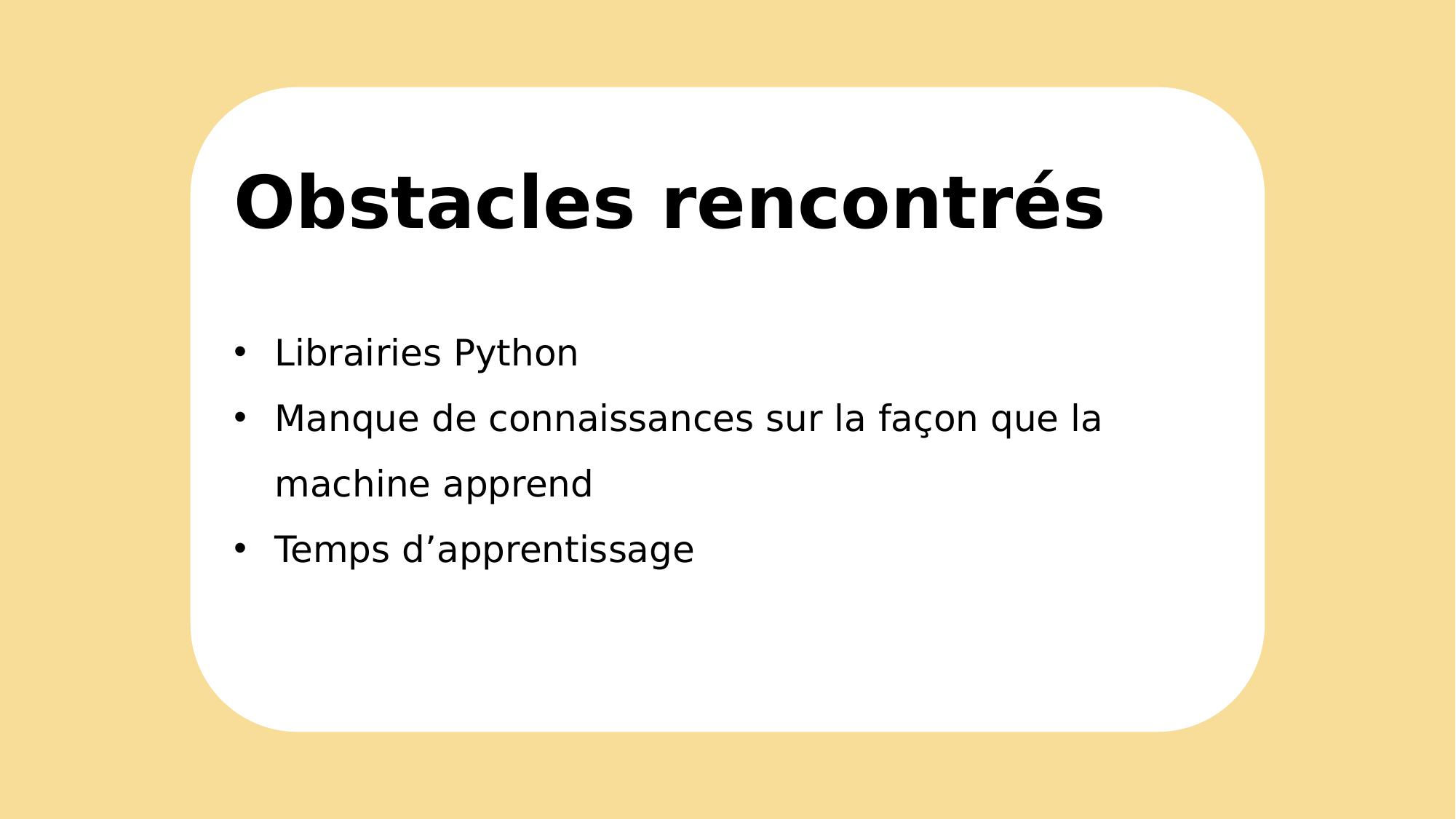

Obstacles rencontrés
Librairies Python
Manque de connaissances sur la façon que la machine apprend
Temps d’apprentissage